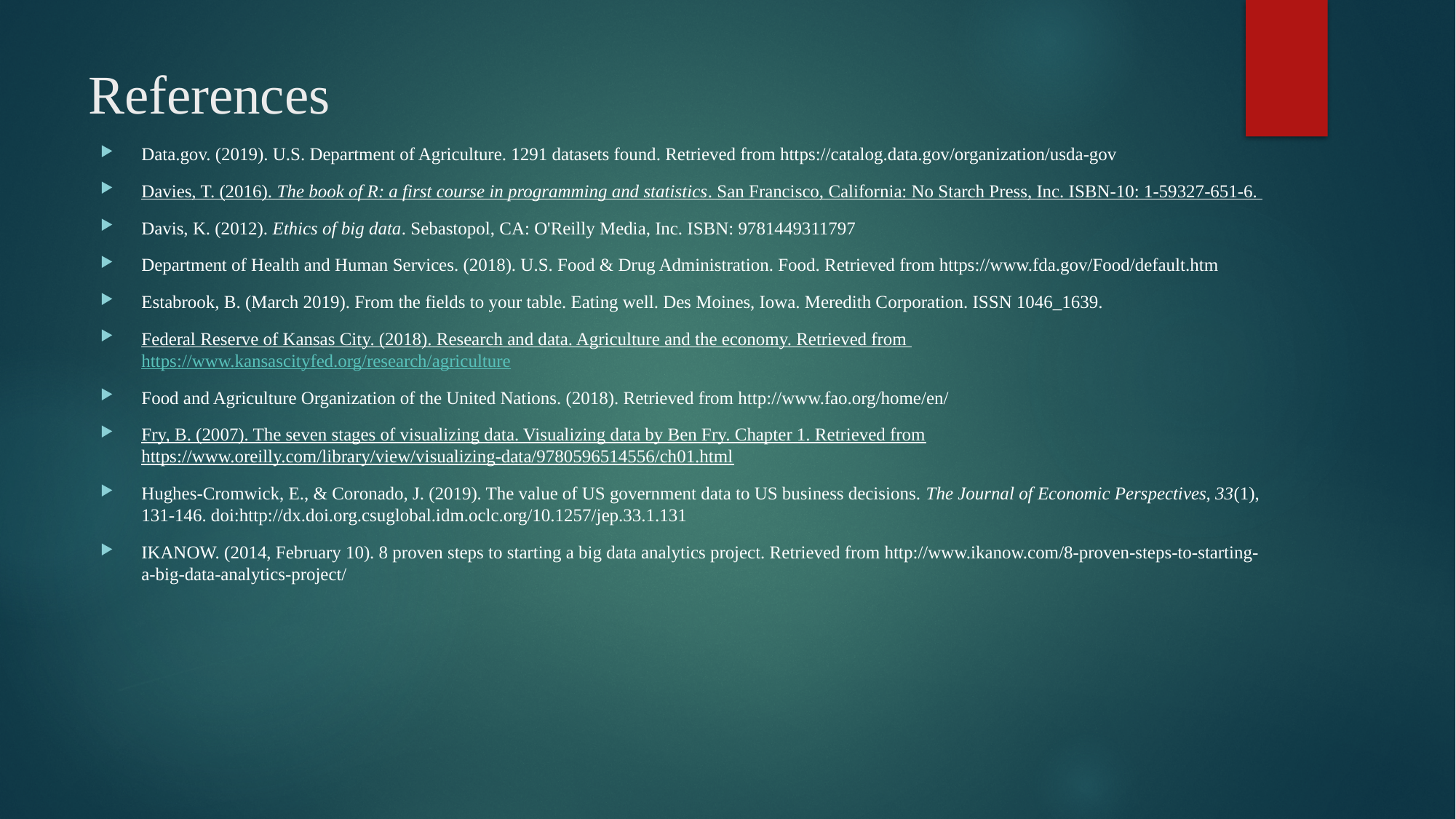

# References
Data.gov. (2019). U.S. Department of Agriculture. 1291 datasets found. Retrieved from https://catalog.data.gov/organization/usda-gov
Davies, T. (2016). The book of R: a first course in programming and statistics. San Francisco, California: No Starch Press, Inc. ISBN-10: 1-59327-651-6.
Davis, K. (2012). Ethics of big data. Sebastopol, CA: O'Reilly Media, Inc. ISBN: 9781449311797
Department of Health and Human Services. (2018). U.S. Food & Drug Administration. Food. Retrieved from https://www.fda.gov/Food/default.htm
Estabrook, B. (March 2019). From the fields to your table. Eating well. Des Moines, Iowa. Meredith Corporation. ISSN 1046_1639.
Federal Reserve of Kansas City. (2018). Research and data. Agriculture and the economy. Retrieved from https://www.kansascityfed.org/research/agriculture
Food and Agriculture Organization of the United Nations. (2018). Retrieved from http://www.fao.org/home/en/
Fry, B. (2007). The seven stages of visualizing data. Visualizing data by Ben Fry. Chapter 1. Retrieved from https://www.oreilly.com/library/view/visualizing-data/9780596514556/ch01.html
Hughes-Cromwick, E., & Coronado, J. (2019). The value of US government data to US business decisions. The Journal of Economic Perspectives, 33(1), 131-146. doi:http://dx.doi.org.csuglobal.idm.oclc.org/10.1257/jep.33.1.131
IKANOW. (2014, February 10). 8 proven steps to starting a big data analytics project. Retrieved from http://www.ikanow.com/8-proven-steps-to-starting-a-big-data-analytics-project/